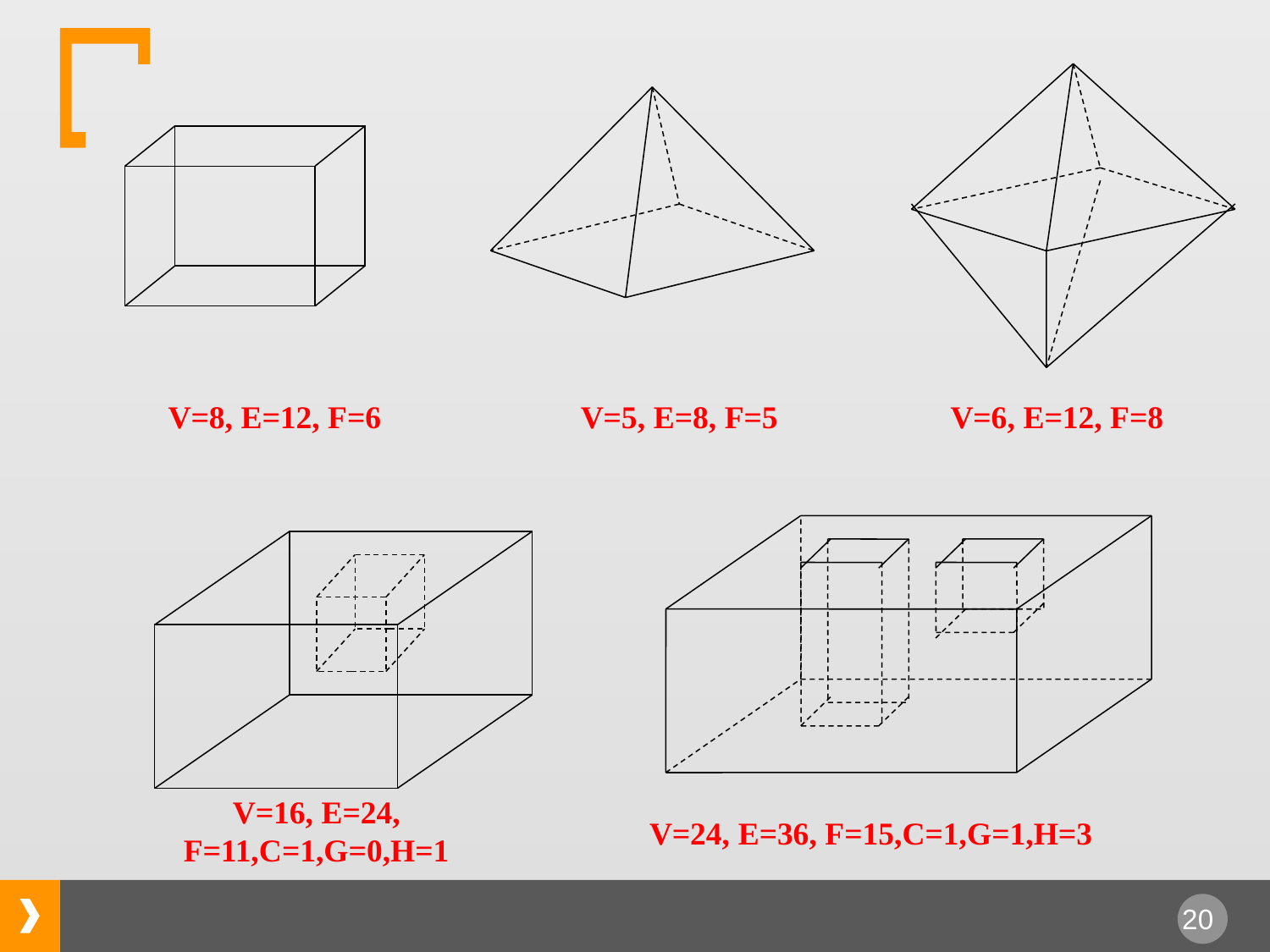

V=8, E=12, F=6
V=5, E=8, F=5
V=6, E=12, F=8

V=16, E=24, F=11,C=1,G=0,H=1
V=24, E=36, F=15,C=1,G=1,H=3